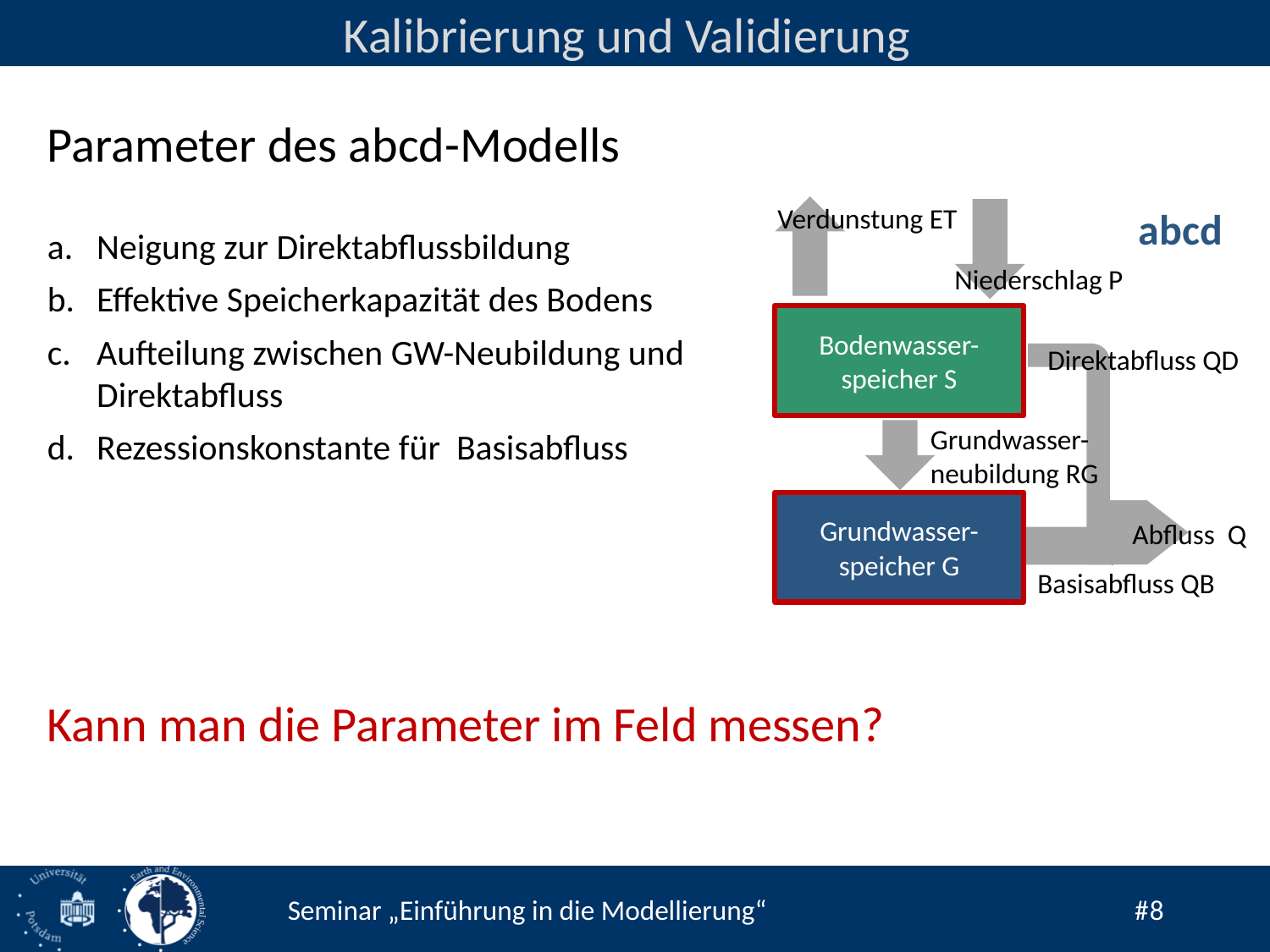

Kalibrierung und Validierung
Parameter des abcd-Modells
Verdunstung ET
abcd

Niederschlag P
Bodenwasser-
speicher S
Direktabfluss QD

Grundwasser-
neubildung RG

Grundwasser-
speicher G
Abfluss  Q

Basisabfluss QB
Neigung zur Direktabflussbildung
Effektive Speicherkapazität des Bodens
Aufteilung zwischen GW-Neubildung und Direktabfluss
Rezessionskonstante für  Basisabfluss
Kann man die Parameter im Feld messen?